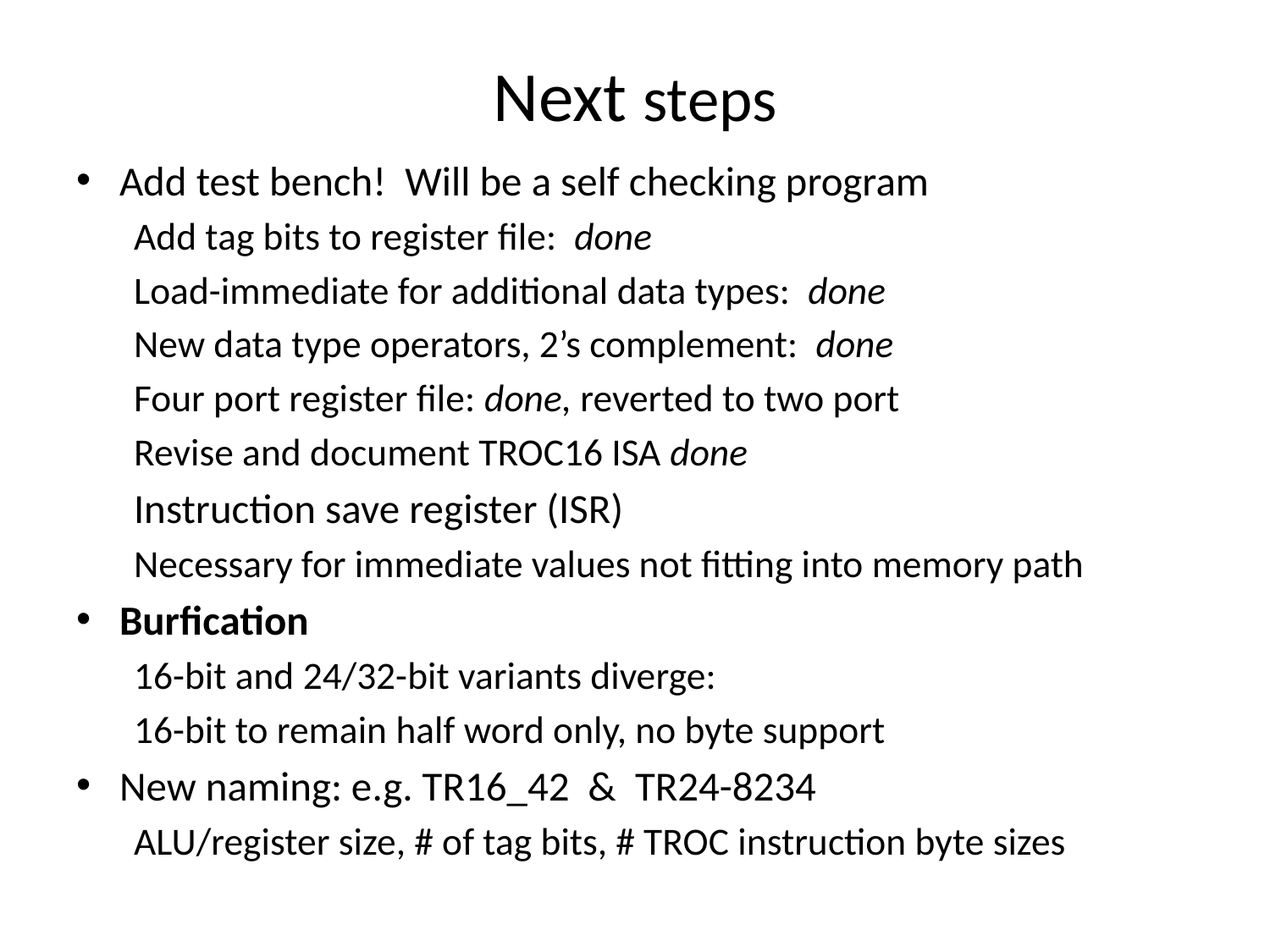

# Next steps
Add test bench!  Will be a self checking program
Add tag bits to register file:  done
Load-immediate for additional data types:  done
New data type operators, 2’s complement:  done
Four port register file: done, reverted to two port
Revise and document TROC16 ISA done
Instruction save register (ISR)
Necessary for immediate values not fitting into memory path
Burfication
16-bit and 24/32-bit variants diverge:
16-bit to remain half word only, no byte support
New naming: e.g. TR16_42  &  TR24-8234
ALU/register size, # of tag bits, # TROC instruction byte sizes